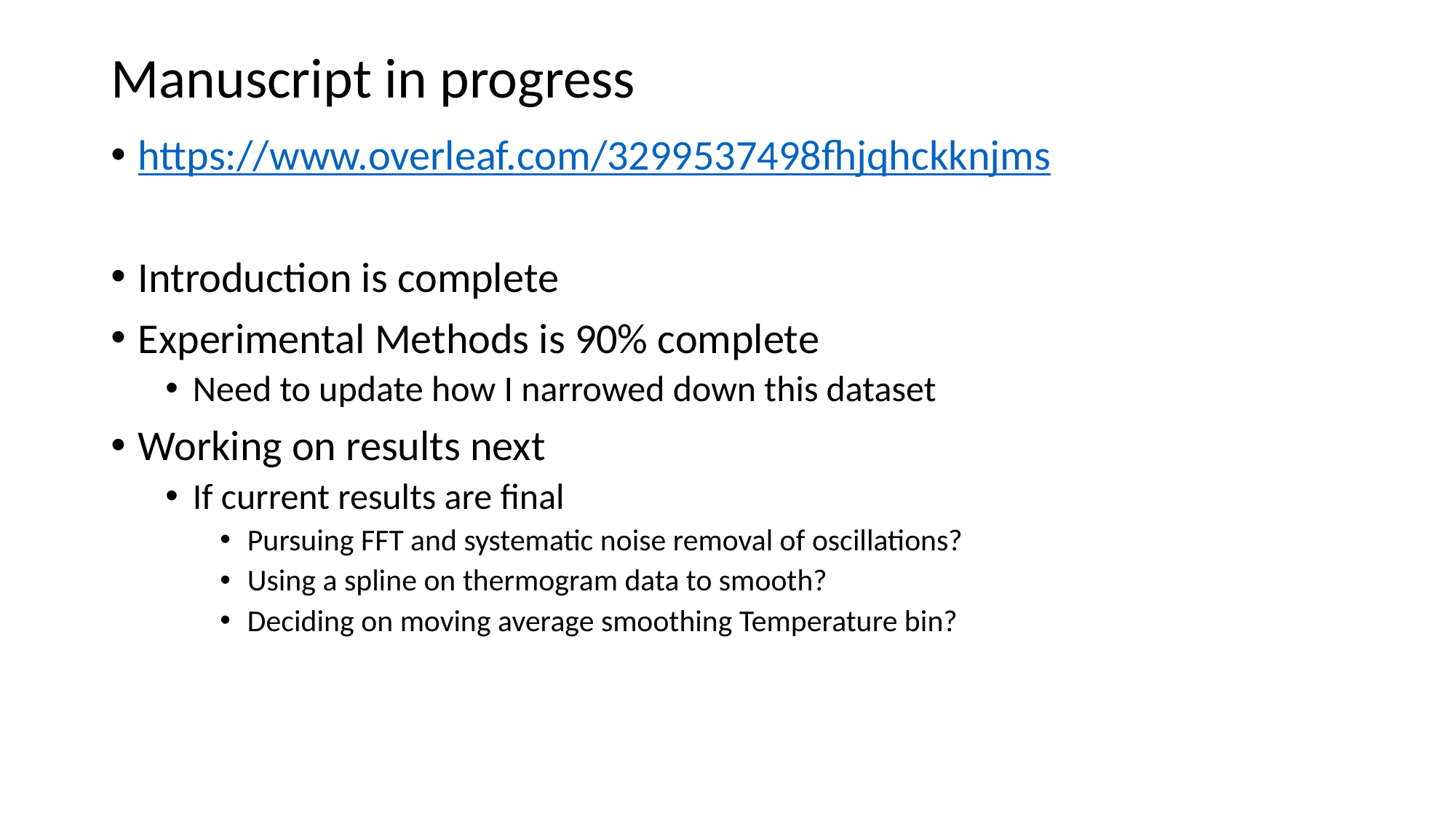

Manuscript in progress
https://www.overleaf.com/3299537498fhjqhckknjms

Introduction is complete
Experimental Methods is 90% complete
Need to update how I narrowed down this dataset
Working on results next
If current results are final
Pursuing FFT and systematic noise removal of oscillations?
Using a spline on thermogram data to smooth?
Deciding on moving average smoothing Temperature bin?